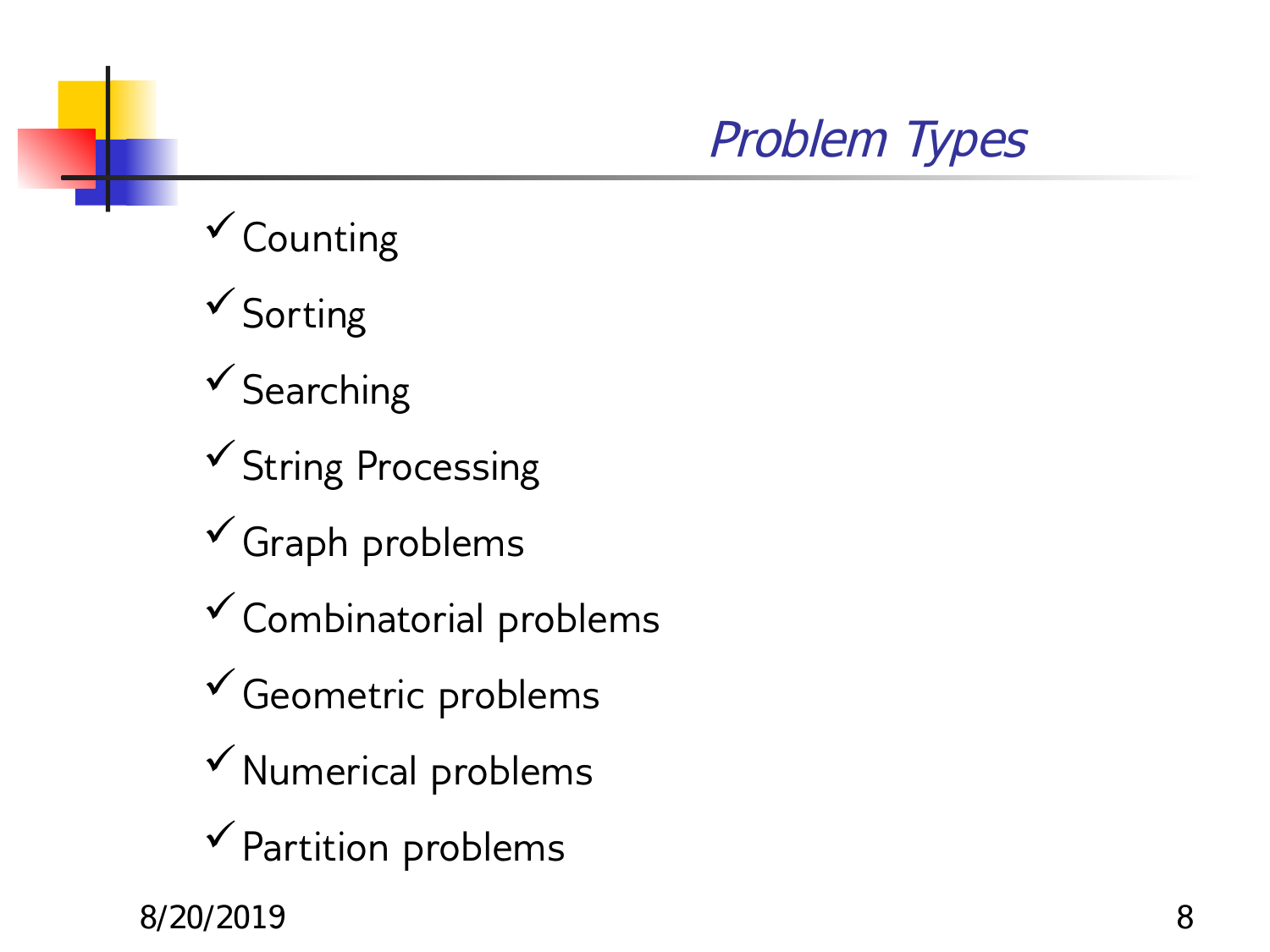

# Problem Types
Counting
Sorting
Searching
String Processing
Graph problems
Combinatorial problems
Geometric problems
Numerical problems
Partition problems
8/20/2019
8